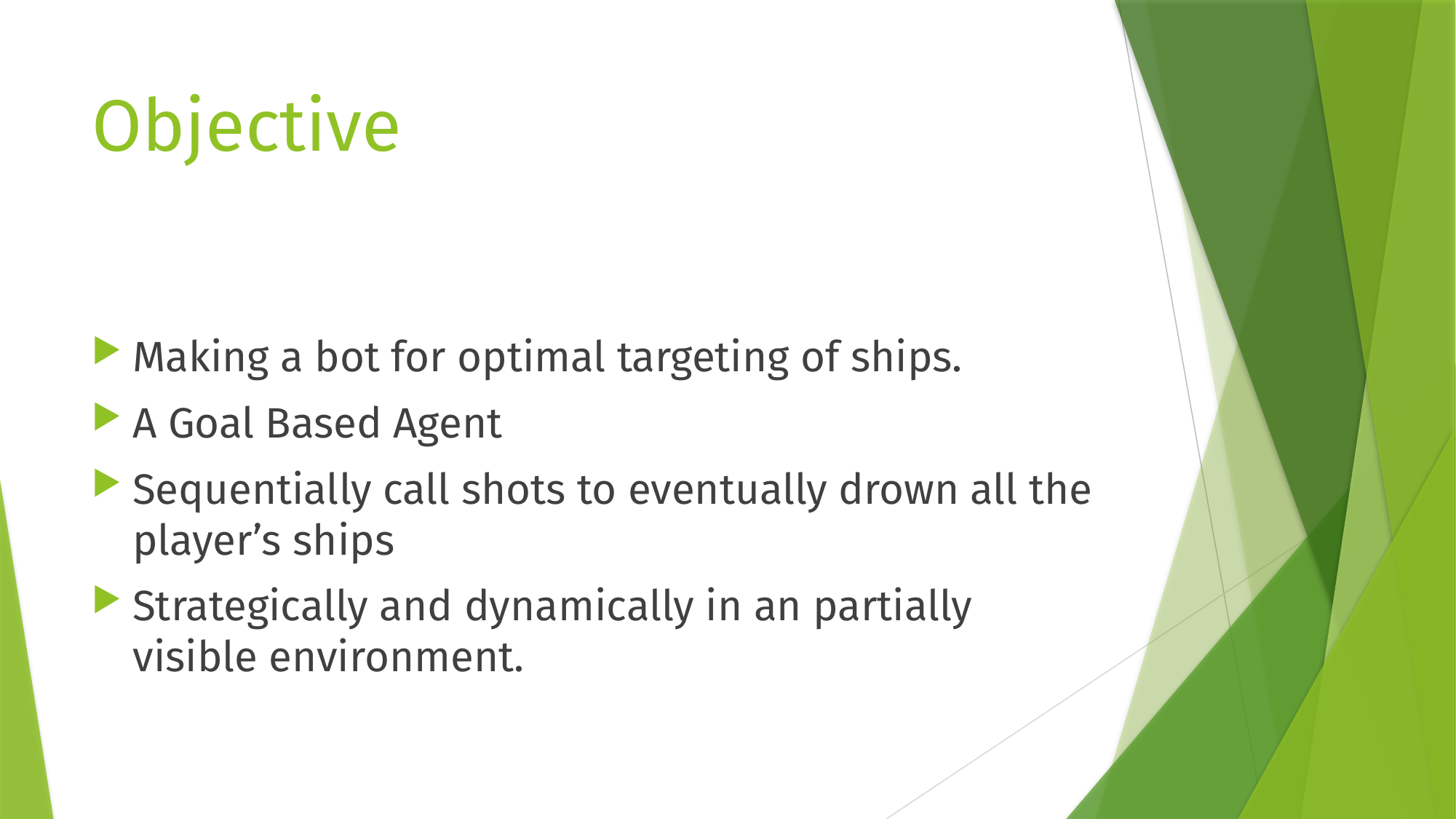

# Objective

Making a bot for optimal targeting of ships.
A Goal Based Agent
Sequentially call shots to eventually drown all the player’s ships
Strategically and dynamically in an partially visible environment.